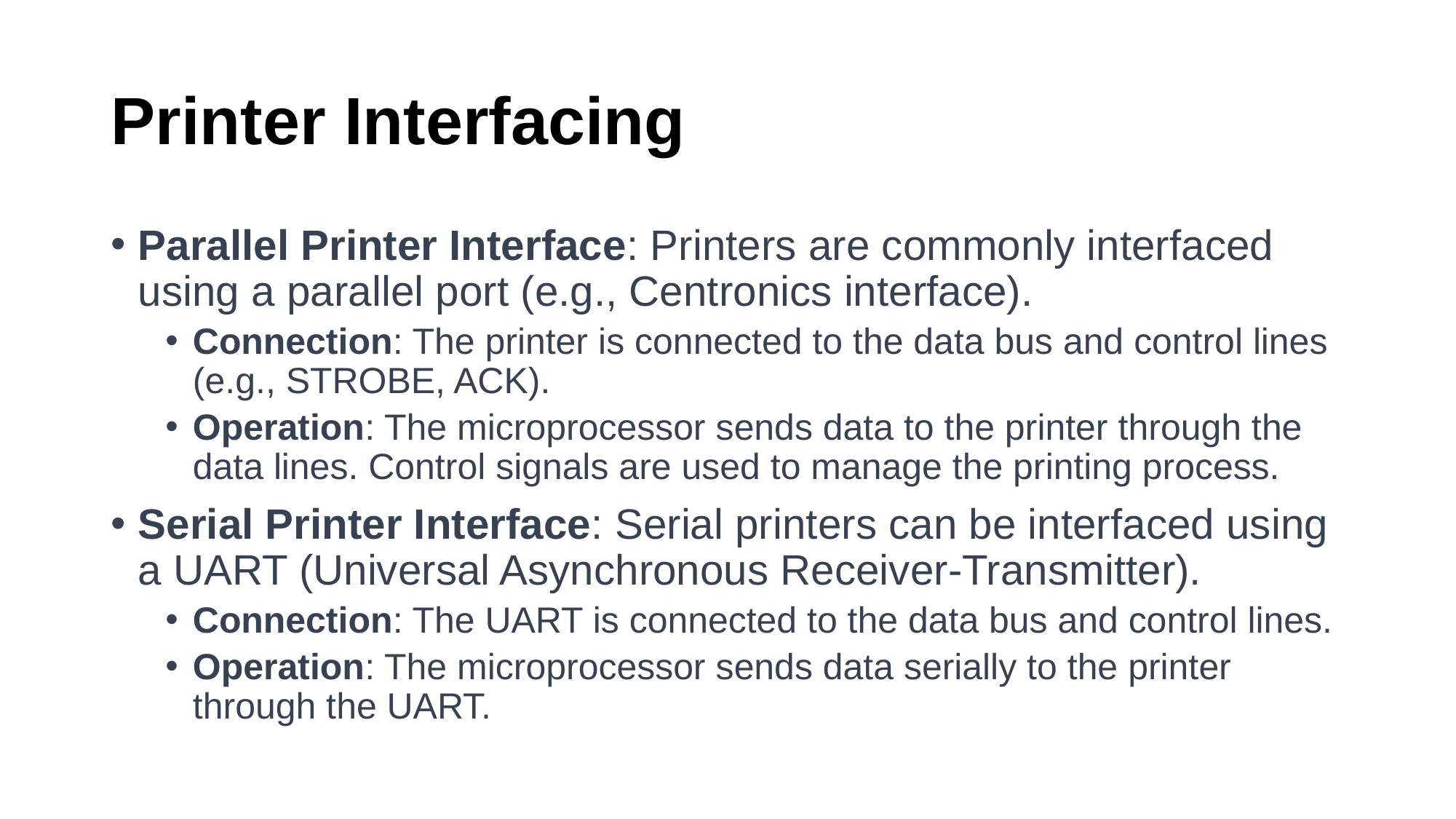

# Printer Interfacing
Parallel Printer Interface: Printers are commonly interfaced using a parallel port (e.g., Centronics interface).
Connection: The printer is connected to the data bus and control lines (e.g., STROBE, ACK).
Operation: The microprocessor sends data to the printer through the data lines. Control signals are used to manage the printing process.
Serial Printer Interface: Serial printers can be interfaced using a UART (Universal Asynchronous Receiver-Transmitter).
Connection: The UART is connected to the data bus and control lines.
Operation: The microprocessor sends data serially to the printer through the UART.